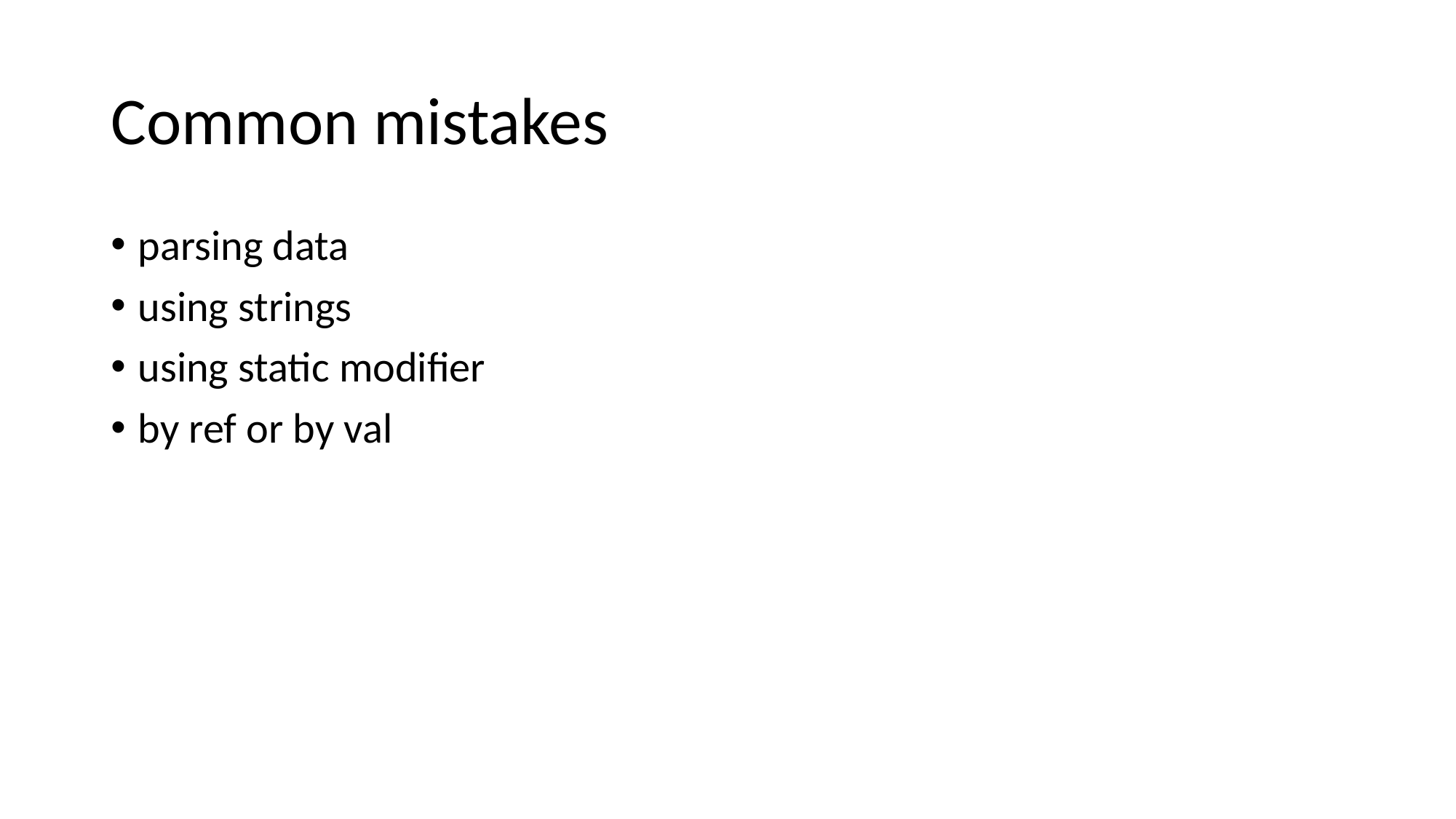

# Common mistakes
parsing data
using strings
using static modifier
by ref or by val